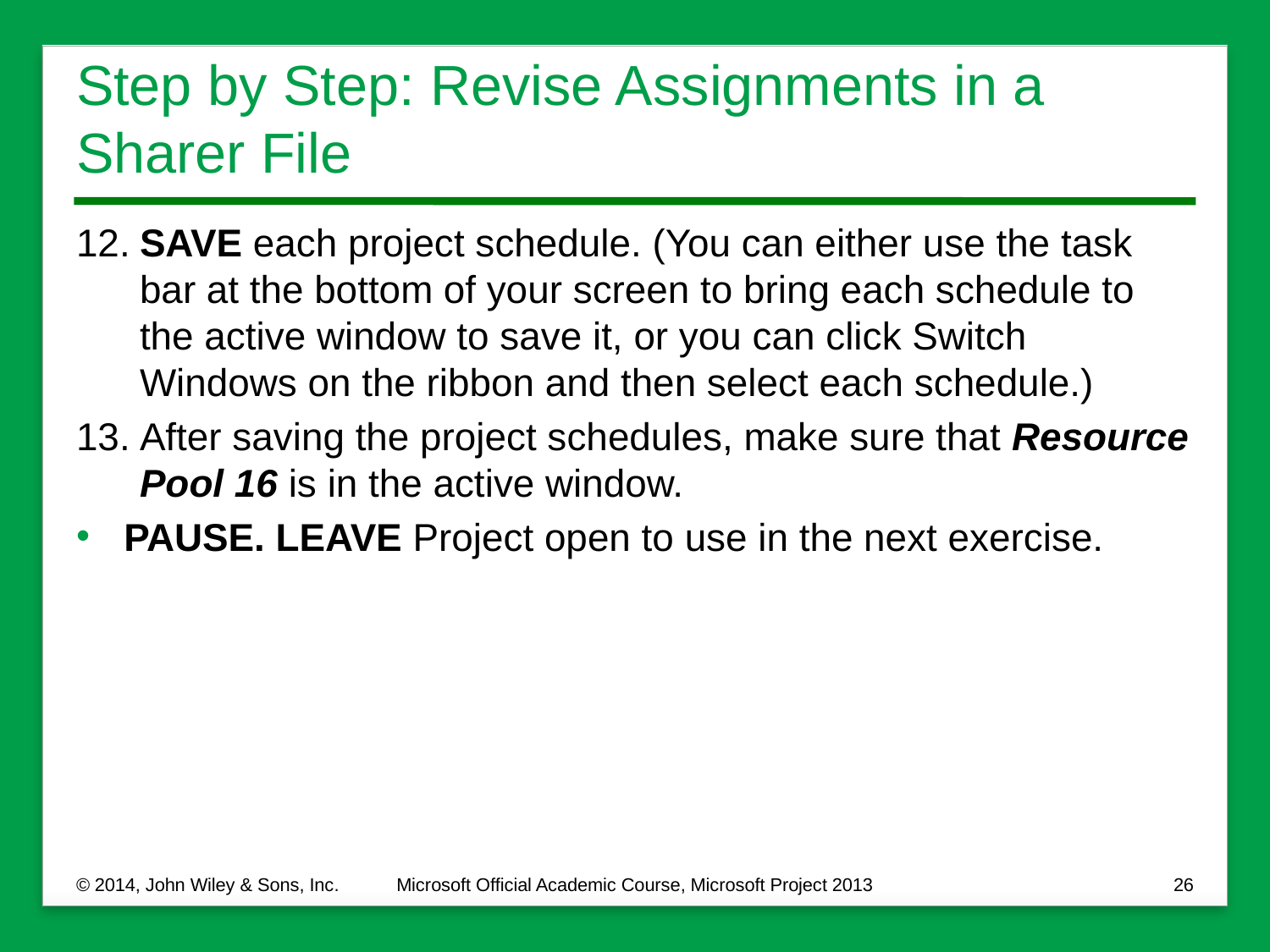

# Step by Step: Revise Assignments in a Sharer File
12.	SAVE each project schedule. (You can either use the task bar at the bottom of your screen to bring each schedule to the active window to save it, or you can click Switch Windows on the ribbon and then select each schedule.)
13.	After saving the project schedules, make sure that Resource Pool 16 is in the active window.
PAUSE. LEAVE Project open to use in the next exercise.
© 2014, John Wiley & Sons, Inc.
Microsoft Official Academic Course, Microsoft Project 2013
26